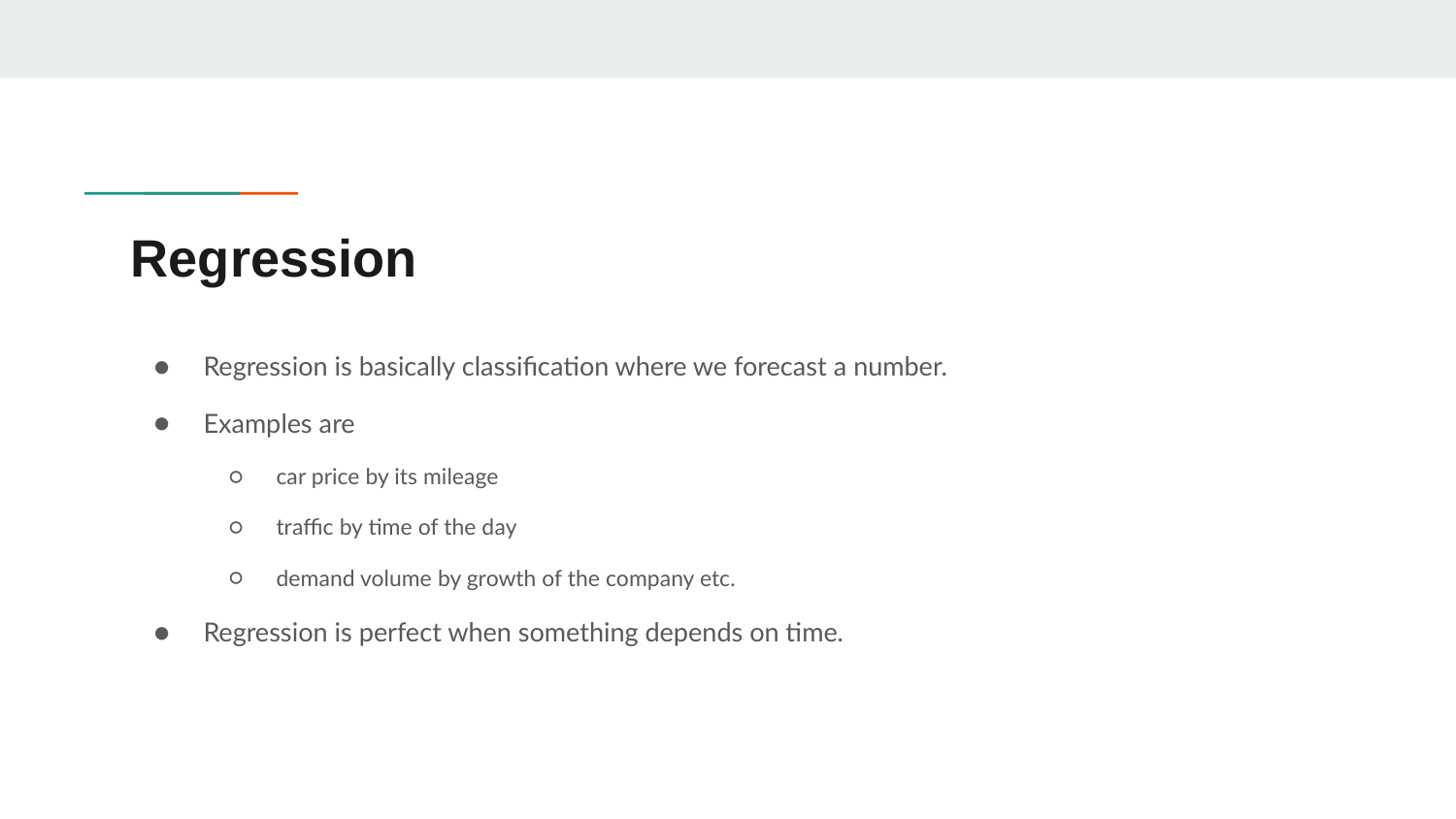

# Regression
Regression is basically classification where we forecast a number.
Examples are
car price by its mileage
traffic by time of the day
demand volume by growth of the company etc.
Regression is perfect when something depends on time.